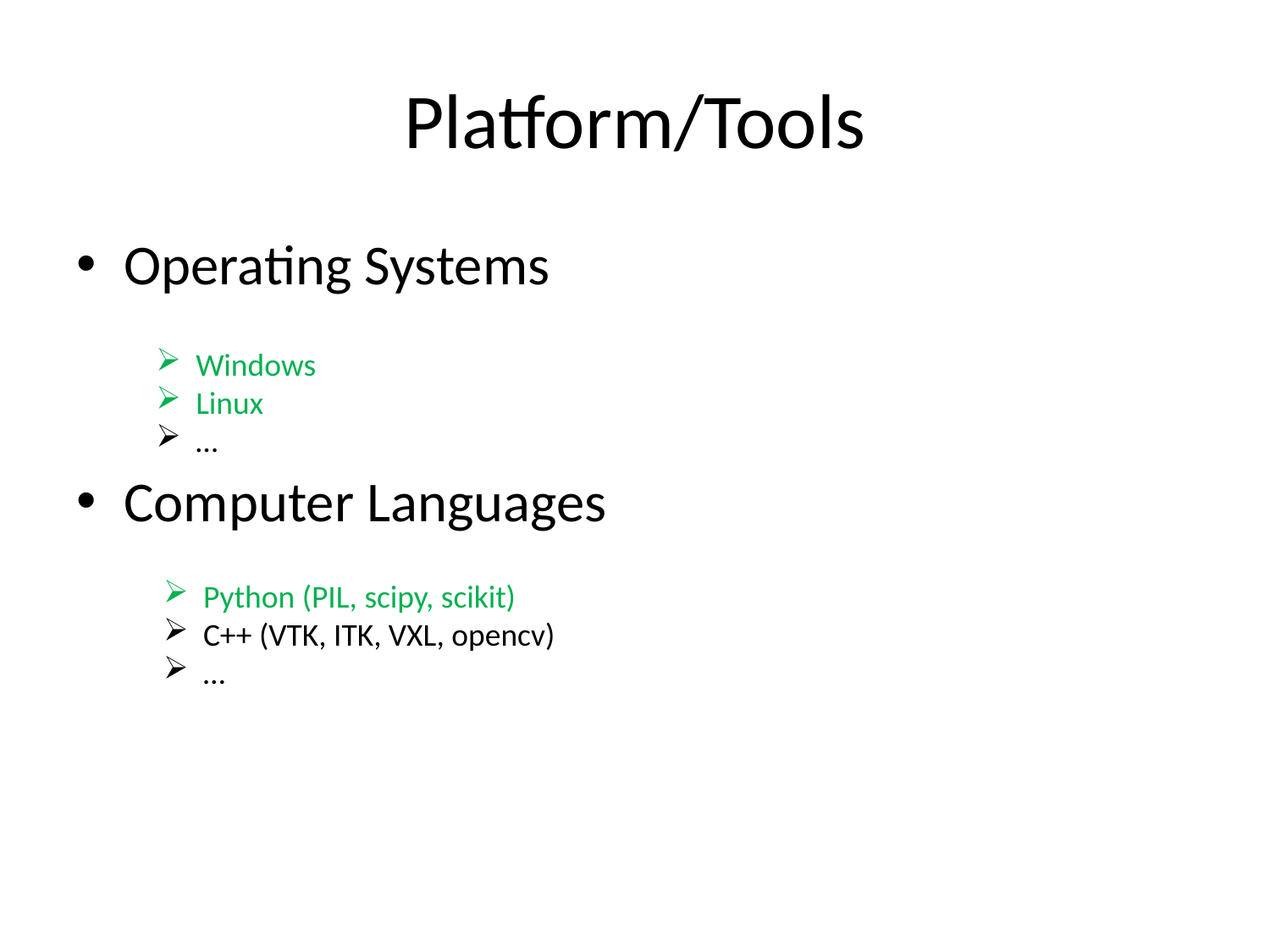

# Platform/Tools
Operating Systems

Computer Languages

Windows
Linux
…
Python (PIL, scipy, scikit)
C++ (VTK, ITK, VXL, opencv)
…